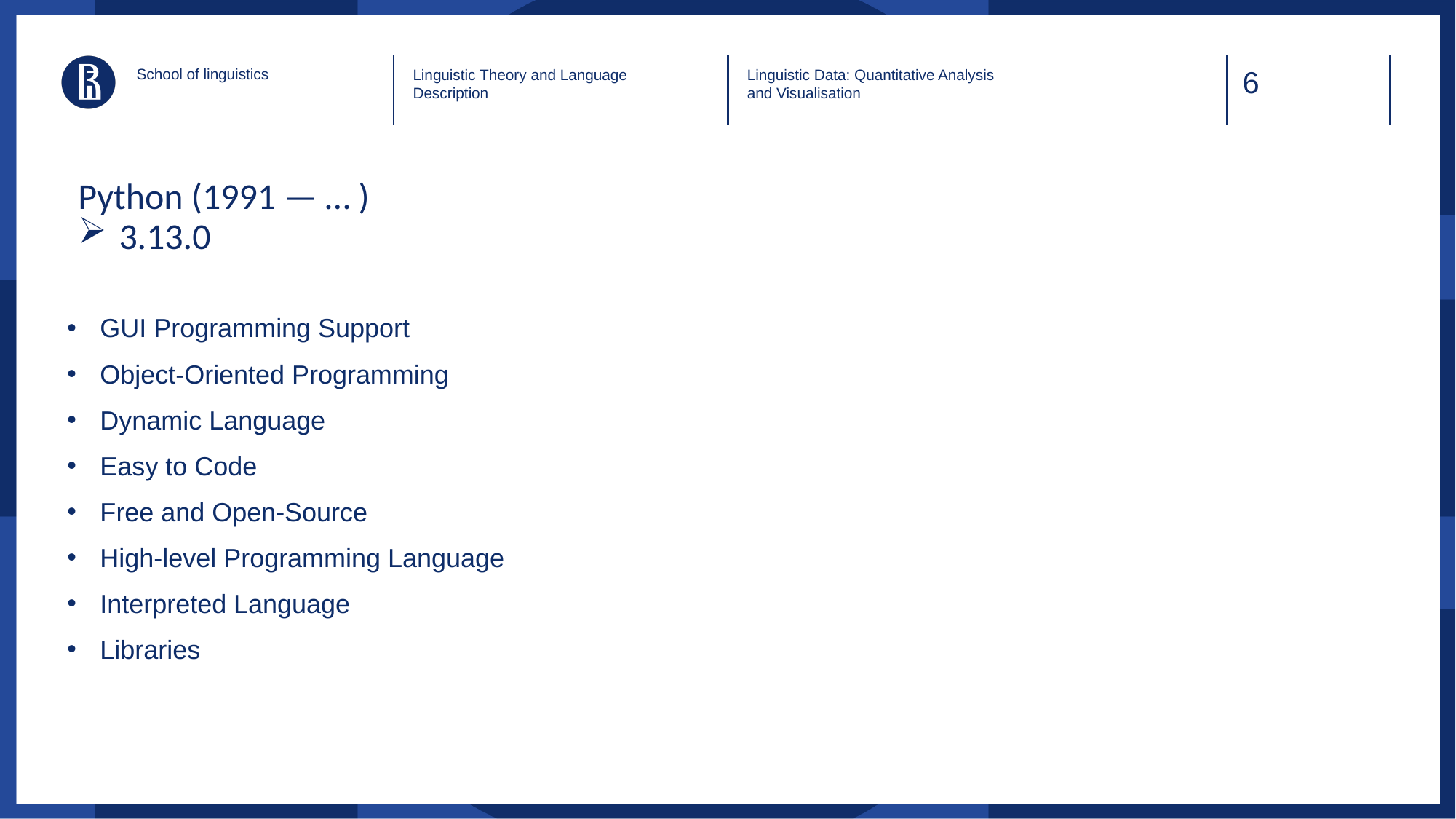

School of linguistics
Linguistic Theory and Language Description

Linguistic Data: Quantitative Analysis and Visualisation
Python (1991 — … )
3.13.0

GUI Programming Support
Object-Oriented Programming
Dynamic Language
Easy to Code
Free and Open-Source
High-level Programming Language
Interpreted Language
Libraries